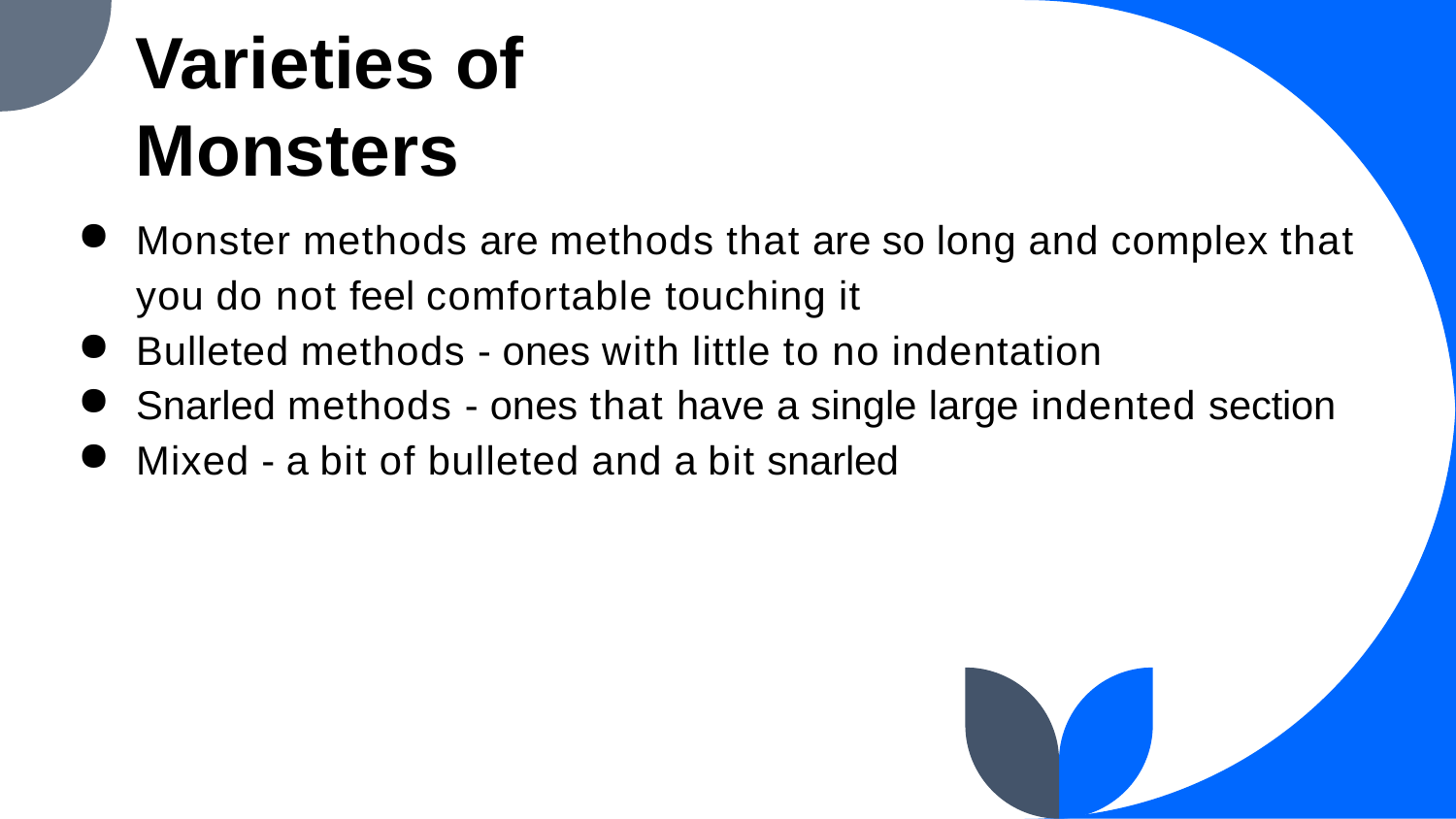

Varieties of Monsters
Monster methods are methods that are so long and complex that you do not feel comfortable touching it
Bulleted methods - ones with little to no indentation
Snarled methods - ones that have a single large indented section
Mixed - a bit of bulleted and a bit snarled